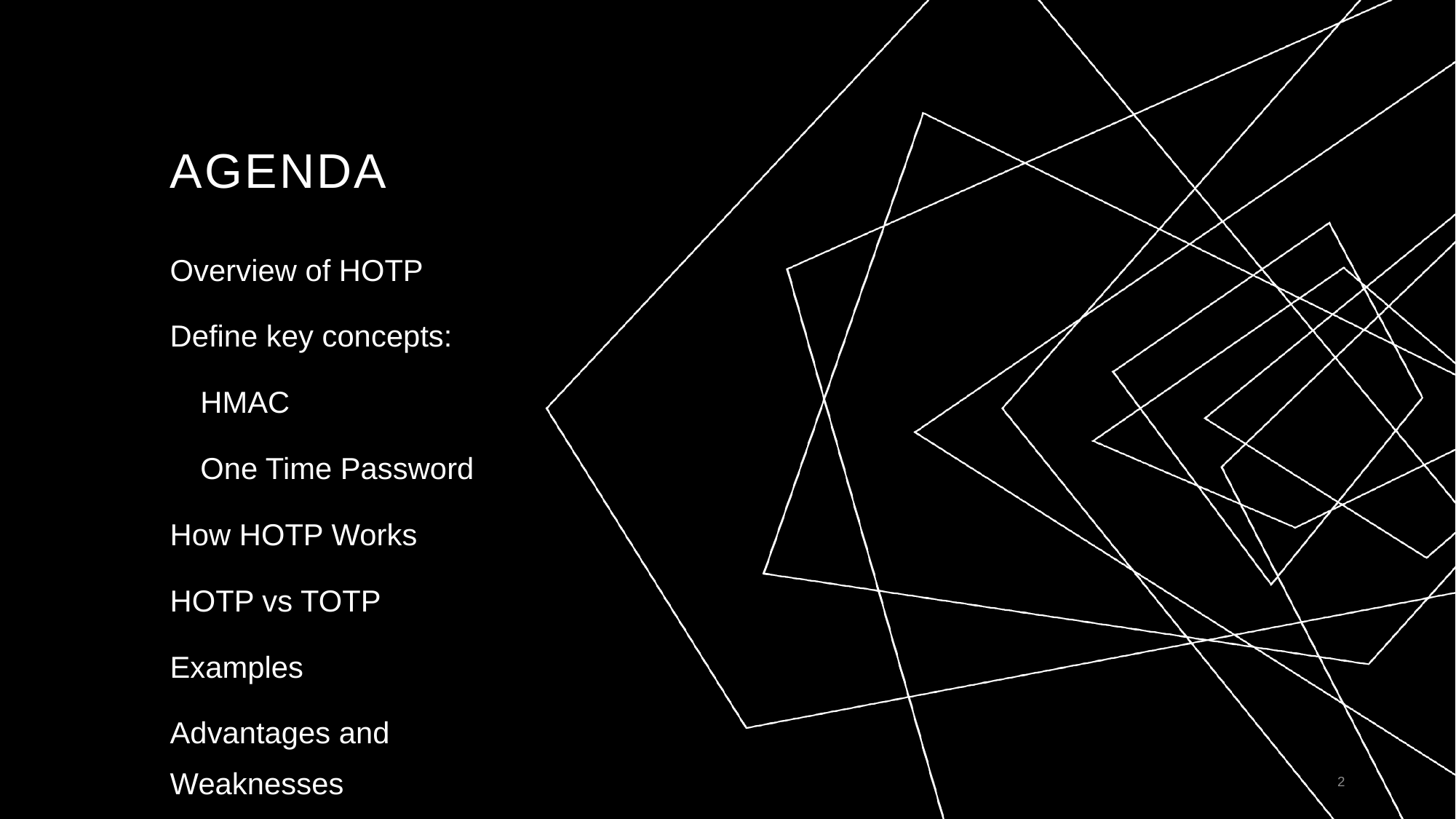

# AGENDA
Overview of HOTP
Define key concepts:
 HMAC
 One Time Password
How HOTP Works
HOTP vs TOTP
Examples
Advantages and Weaknesses

2